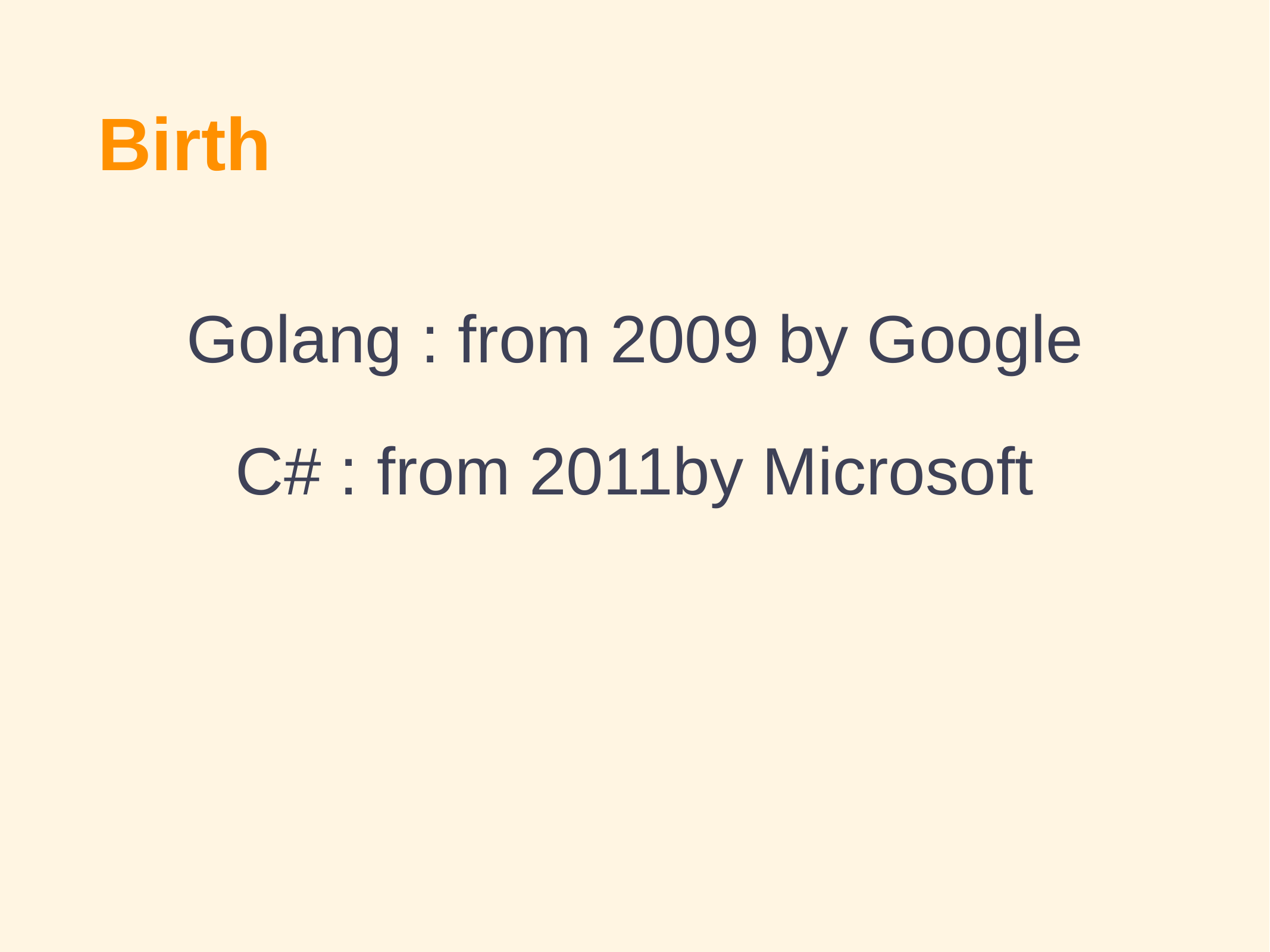

# Birth
Golang : from 2009 by Google
C# : from 2011by Microsoft